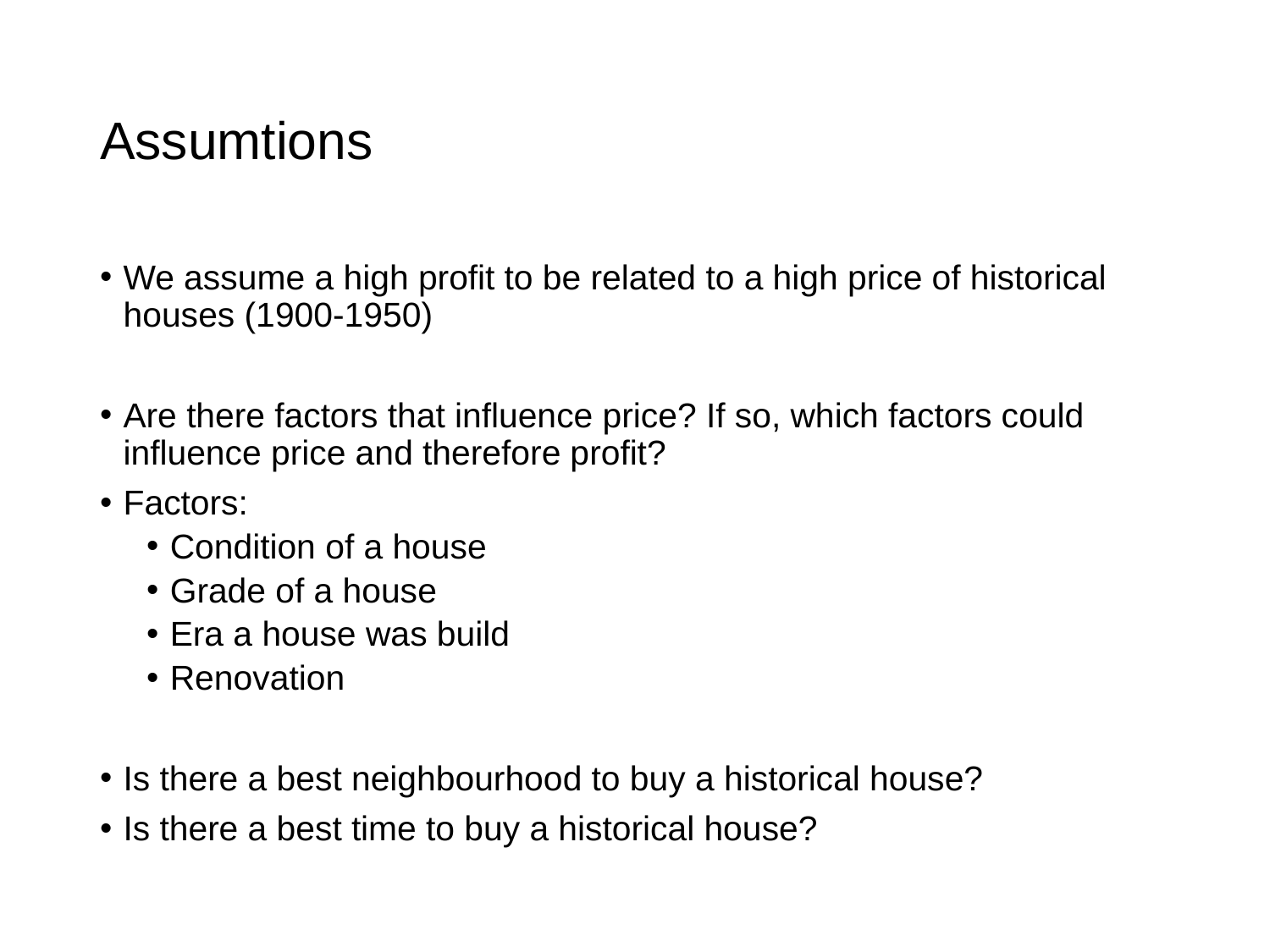

# Assumtions
We assume a high profit to be related to a high price of historical houses (1900-1950)

Are there factors that influence price? If so, which factors could influence price and therefore profit?
Factors:
Condition of a house
Grade of a house
Era a house was build
Renovation

Is there a best neighbourhood to buy a historical house?
Is there a best time to buy a historical house?